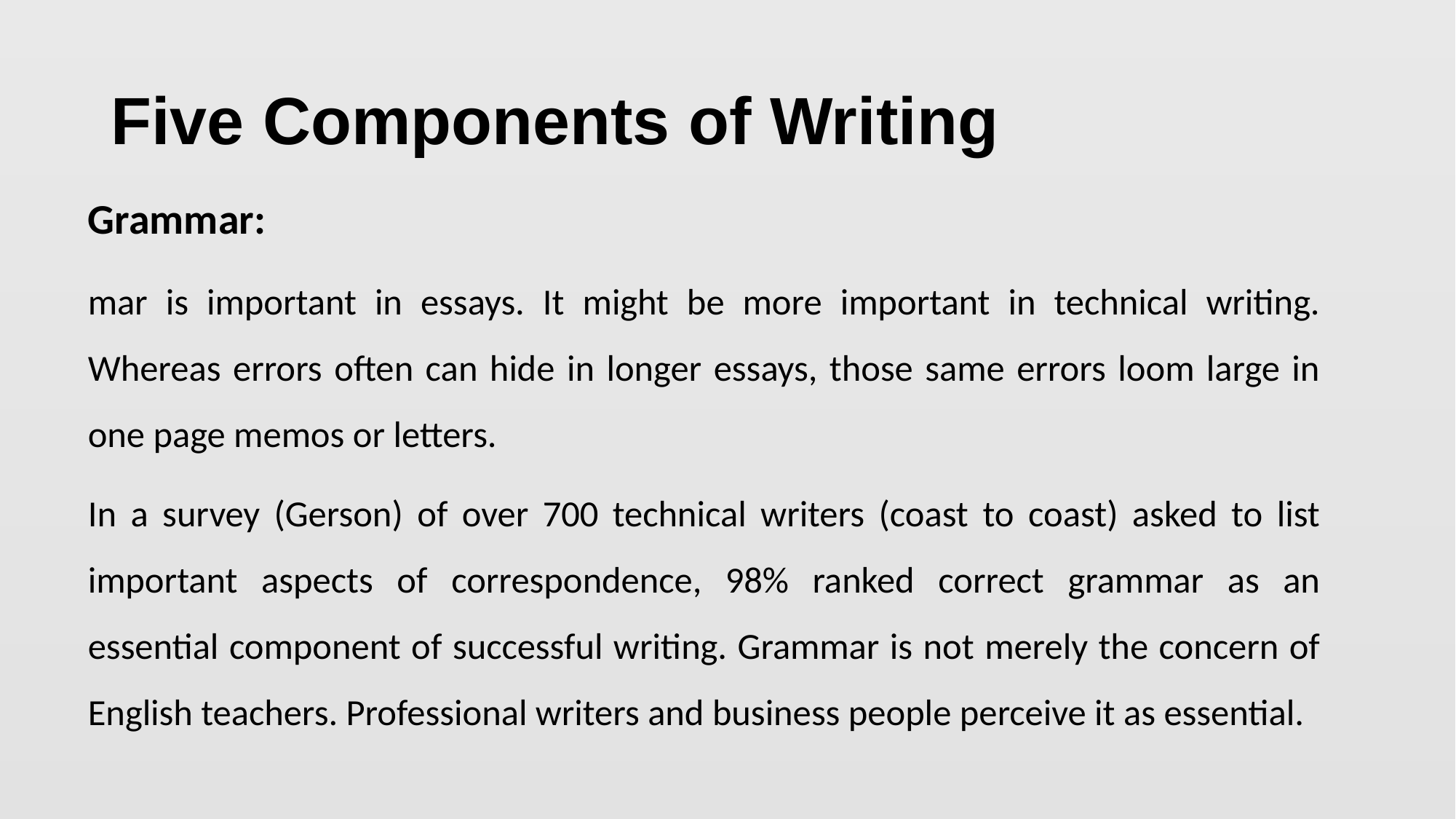

# Five Components of Writing
Grammar:
mar is important in essays. It might be more important in technical writing. Whereas errors often can hide in longer essays, those same errors loom large in one page memos or letters.
In a survey (Gerson) of over 700 technical writers (coast to coast) asked to list important aspects of correspondence, 98% ranked correct grammar as an essential component of successful writing. Grammar is not merely the concern of English teachers. Professional writers and business people perceive it as essential.